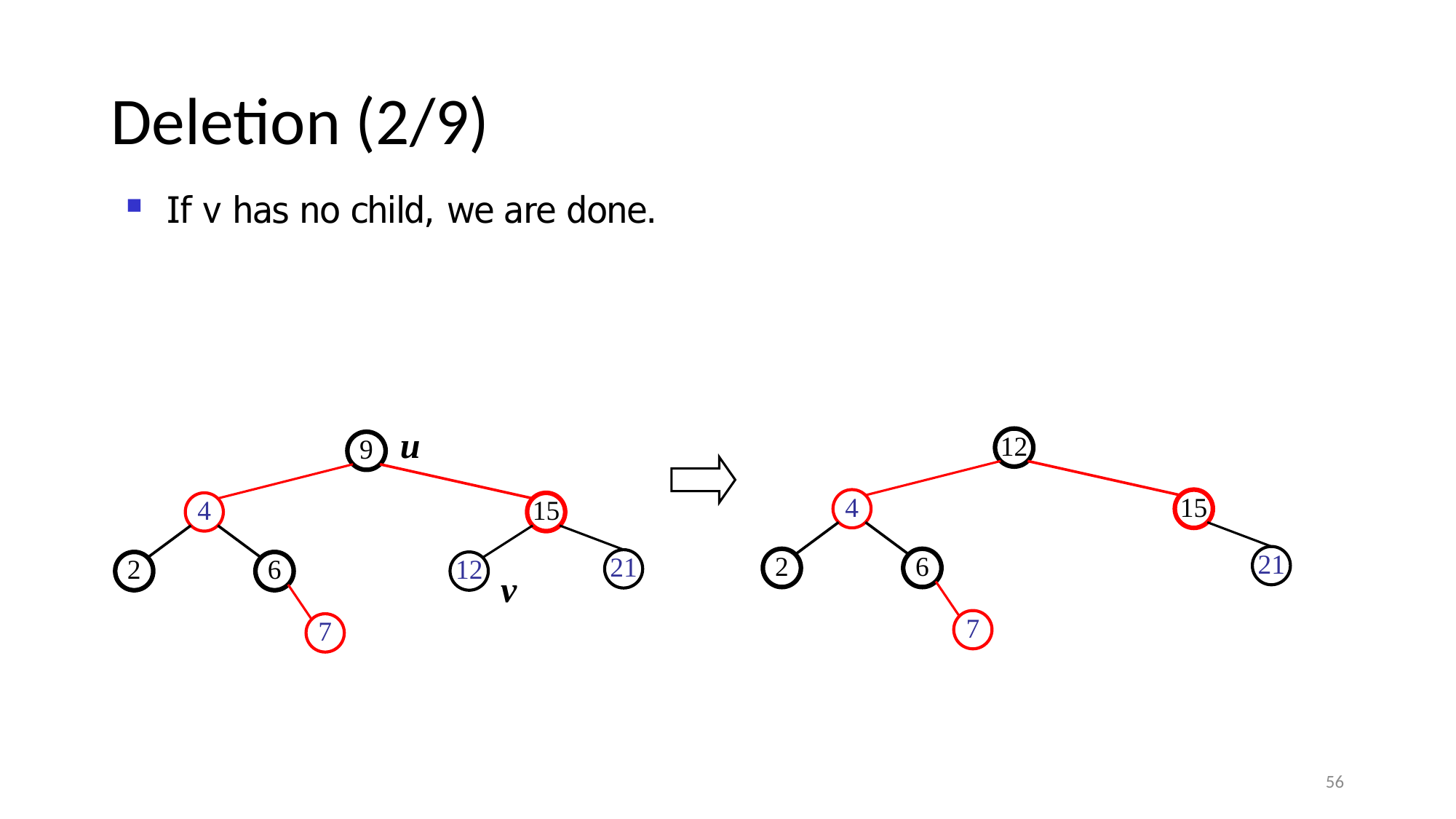

# Deletion (2/9)
If v has no child, we are done.
u
12
9

4
15
4
15
21
2
6
21
2
6
12
v
7
7
56